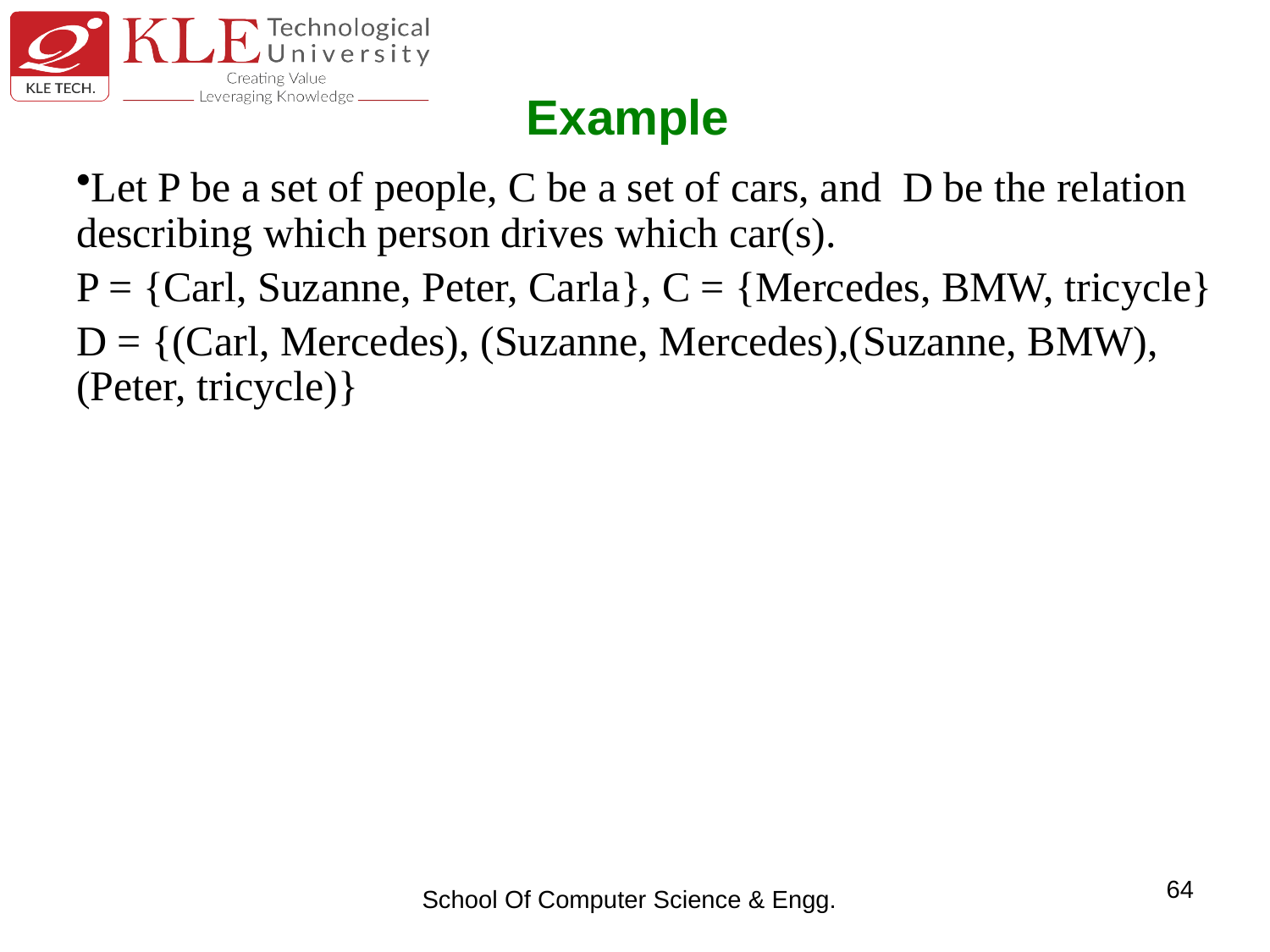

# Example
Let P be a set of people, C be a set of cars, and  D be the relation describing which person drives which car(s).
P = {Carl, Suzanne, Peter, Carla}, C = {Mercedes, BMW, tricycle}
D = {(Carl, Mercedes), (Suzanne, Mercedes),(Suzanne, BMW), (Peter, tricycle)}

64